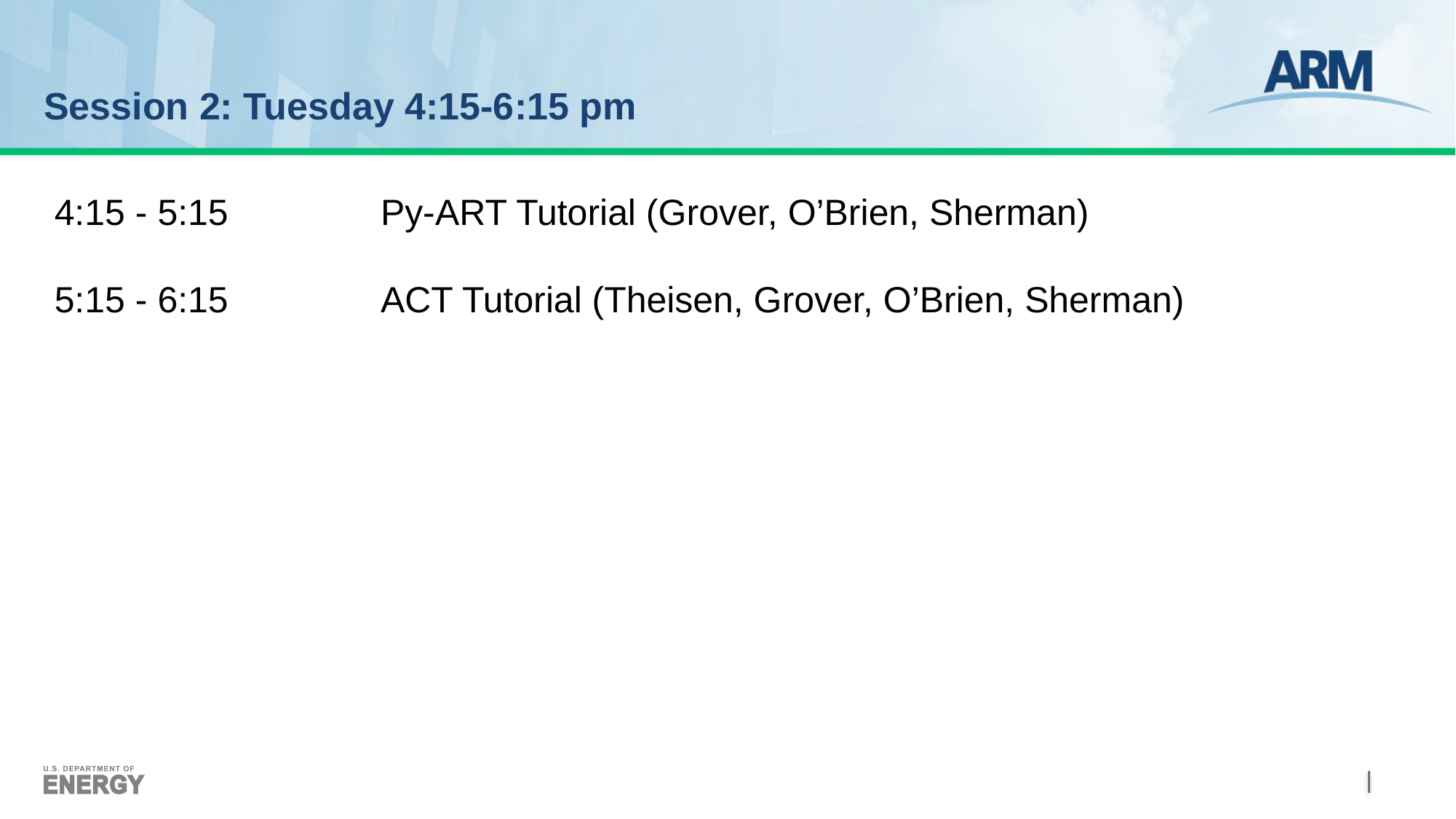

# Session 2: Tuesday 4:15-6:15 pm
4:15 - 5:15 	Py-ART Tutorial (Grover, O’Brien, Sherman)
5:15 - 6:15 	ACT Tutorial (Theisen, Grover, O’Brien, Sherman)